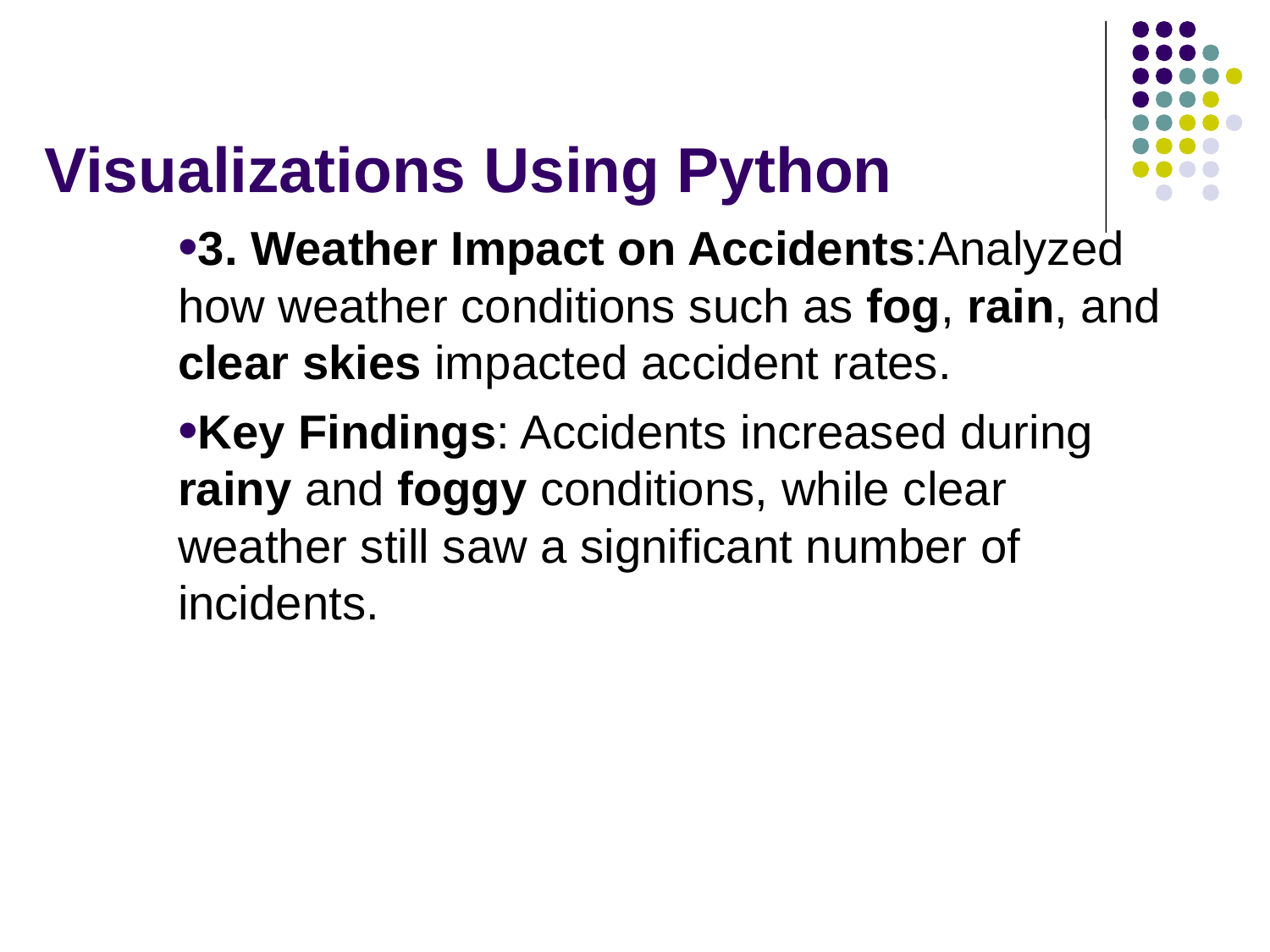

# Visualizations Using Python
3. Weather Impact on Accidents:Analyzed how weather conditions such as fog, rain, and clear skies impacted accident rates.
Key Findings: Accidents increased during rainy and foggy conditions, while clear weather still saw a significant number of incidents.